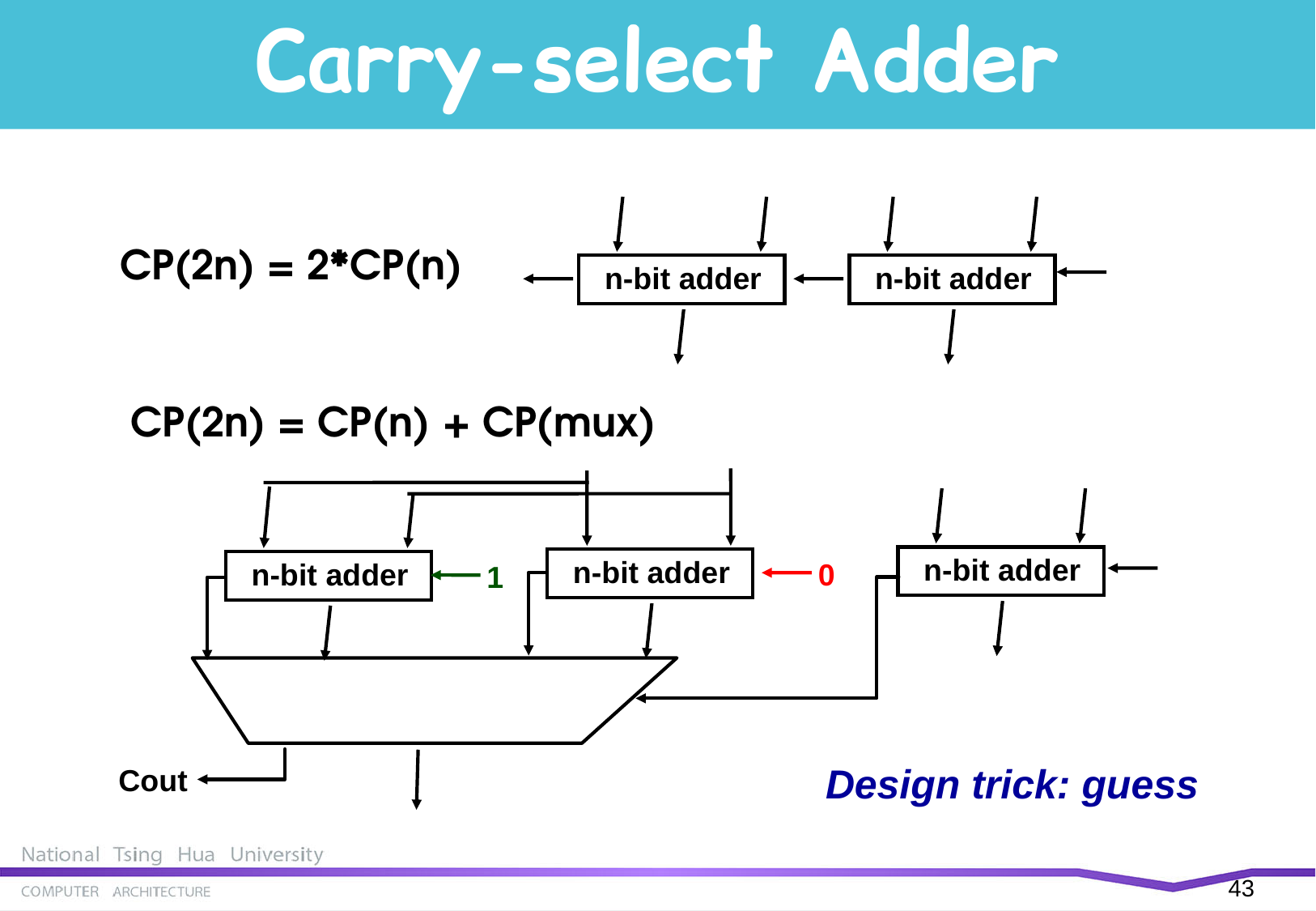

# Carry-select Adder

CP(2n) = 2*CP(n)
n-bit adder
n-bit adder

CP(2n) = CP(n) + CP(mux)

n-bit adder

n-bit adder

0
n-bit adder

1

Design trick: guess
Cout
43